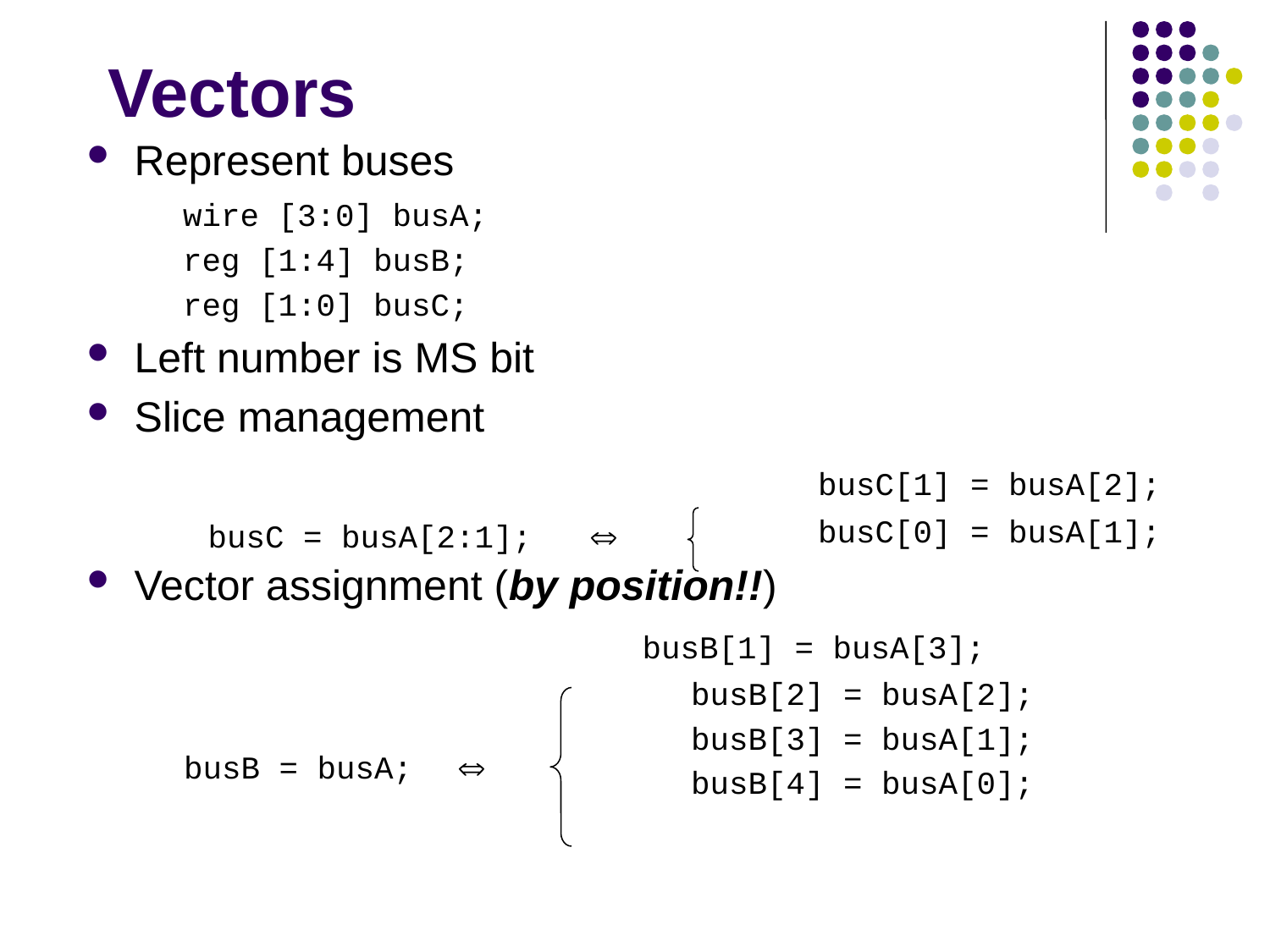

# Vectors
Represent buses
	wire [3:0] busA;
	reg [1:4] busB;
	reg [1:0] busC;
Left number is MS bit
Slice management
						busC[1] = busA[2];
						busC[0] = busA[1];
Vector assignment (by position!!)
					busB[1] = busA[3];
					busB[2] = busA[2];
					busB[3] = busA[1];
					busB[4] = busA[0];
busC = busA[2:1];	⇔

busB = busA;	 ⇔